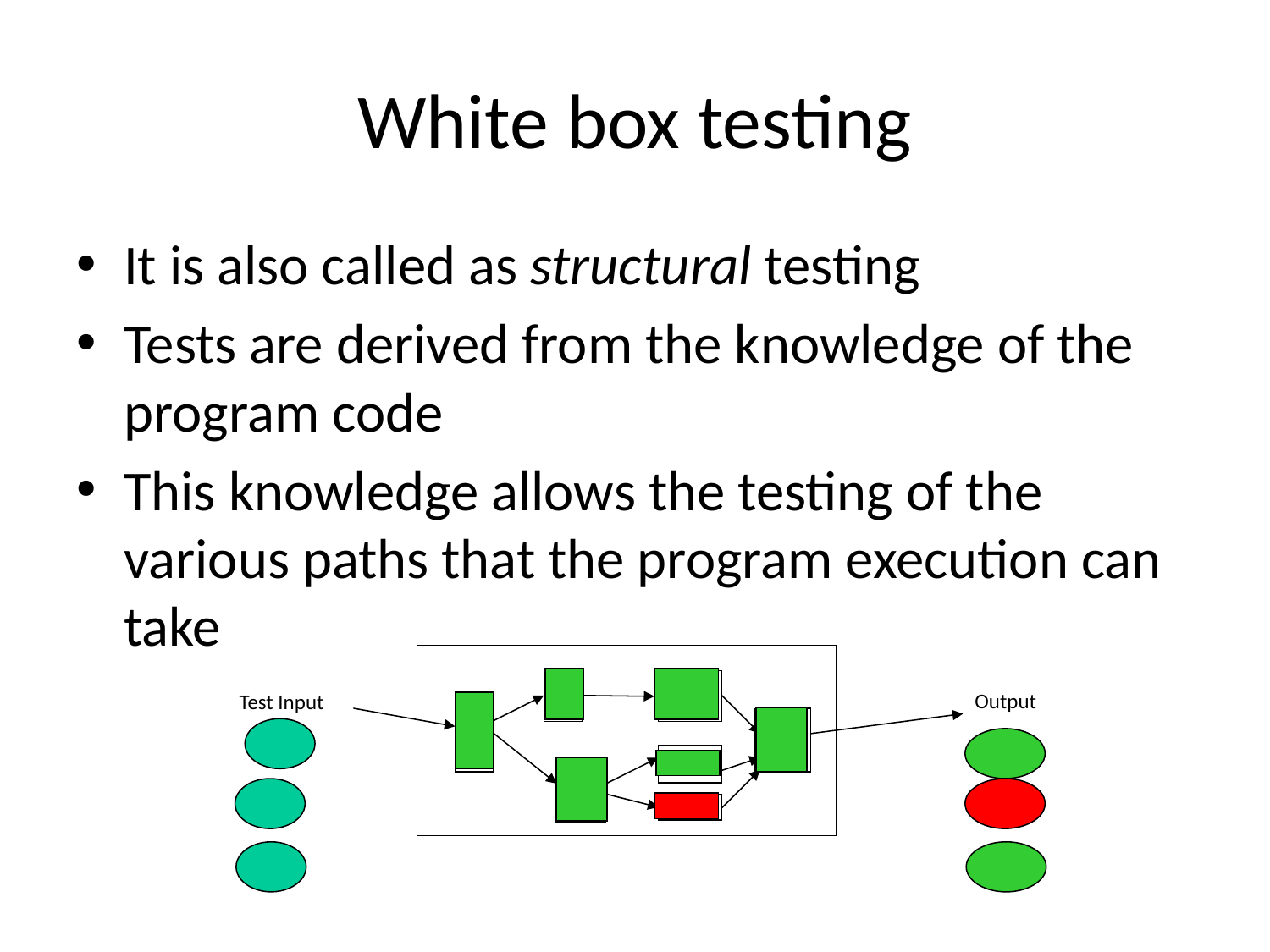

# White box testing
It is also called as structural testing
Tests are derived from the knowledge of the program code
This knowledge allows the testing of the various paths that the program execution can take

Output
Test Input